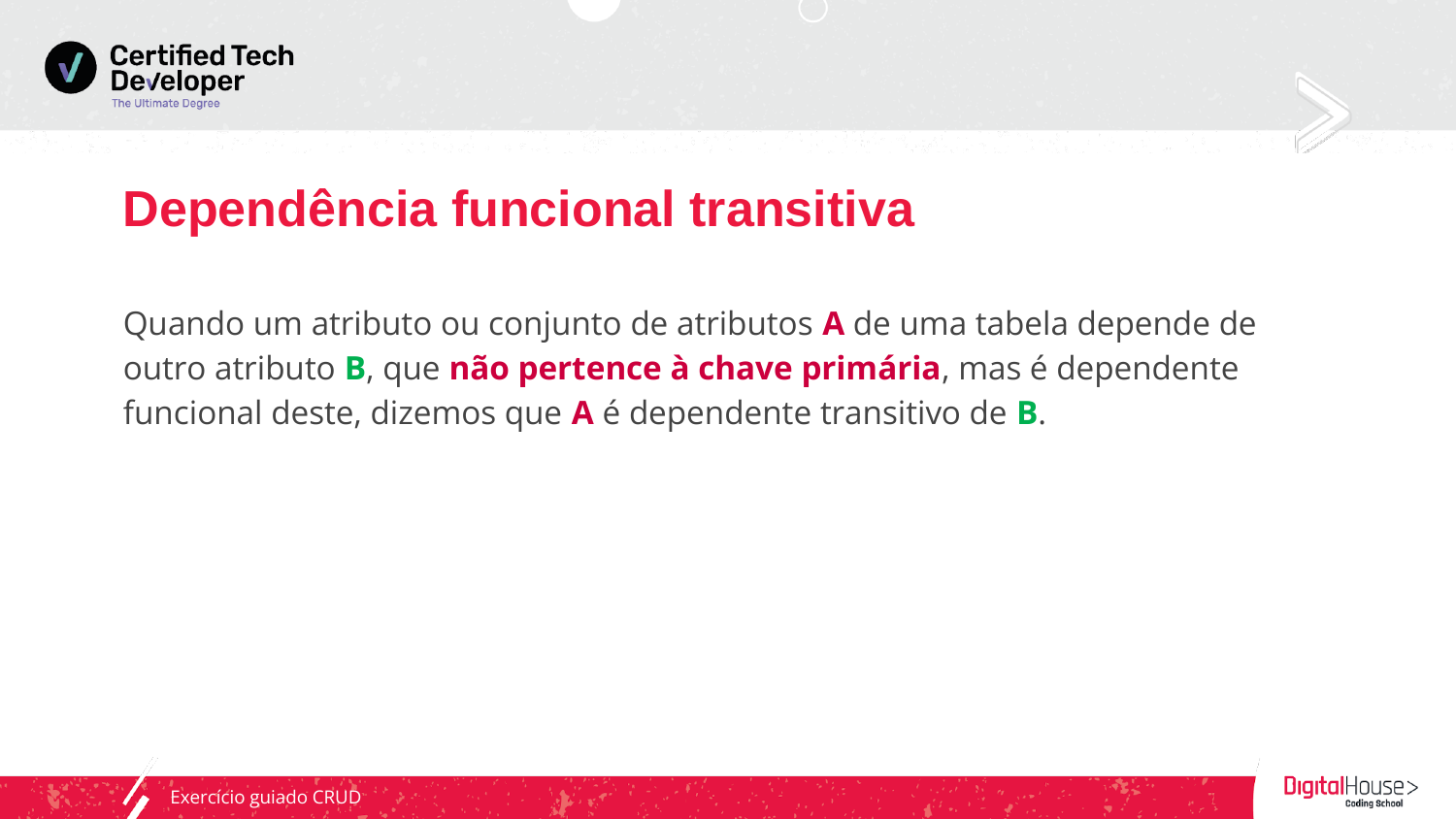

# Dependência funcional transitiva
Quando um atributo ou conjunto de atributos A de uma tabela depende de outro atributo B, que não pertence à chave primária, mas é dependente funcional deste, dizemos que A é dependente transitivo de B.